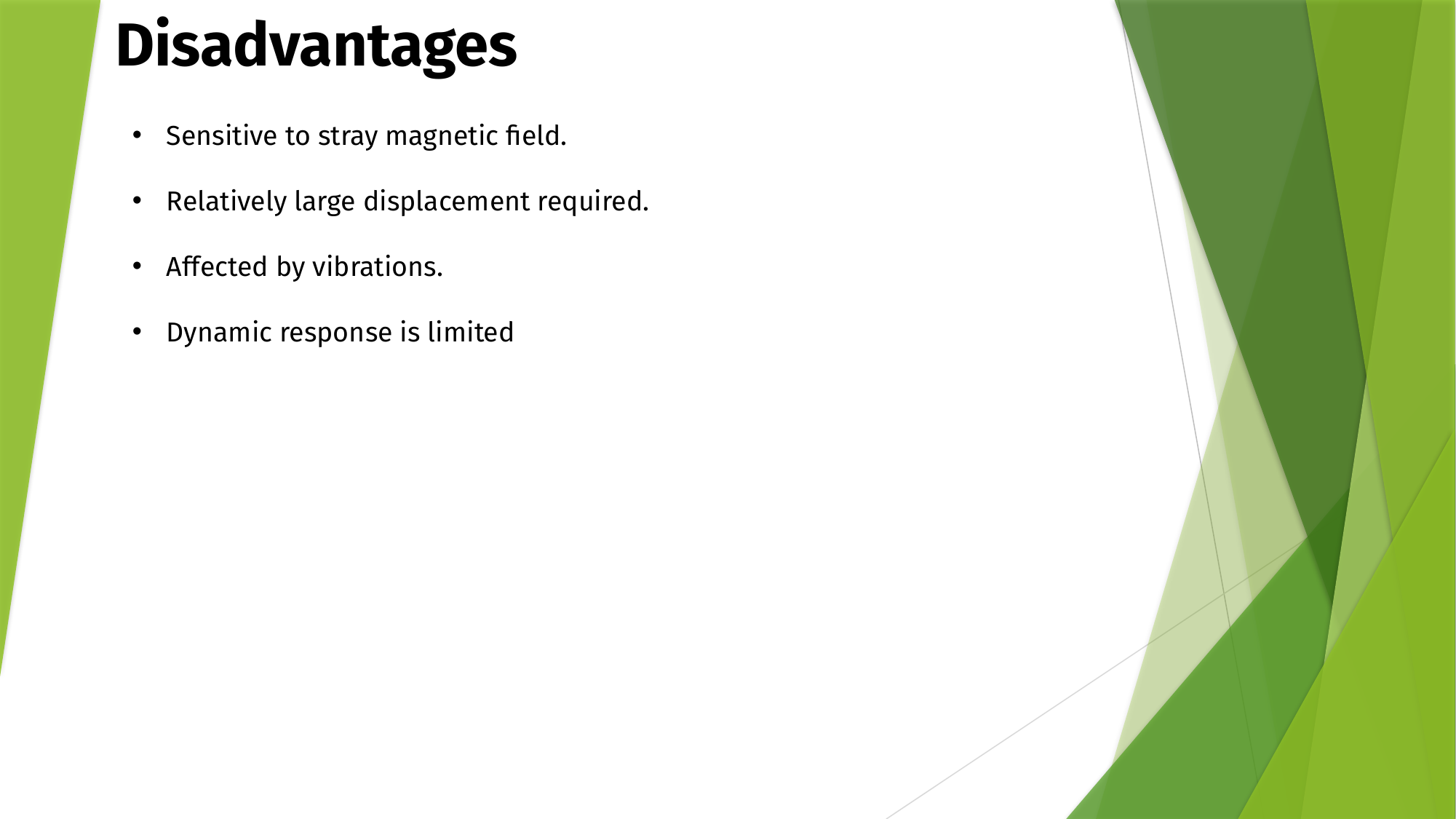

Disadvantages
Sensitive to stray magnetic field.

Relatively large displacement required.

Affected by vibrations.

Dynamic response is limited